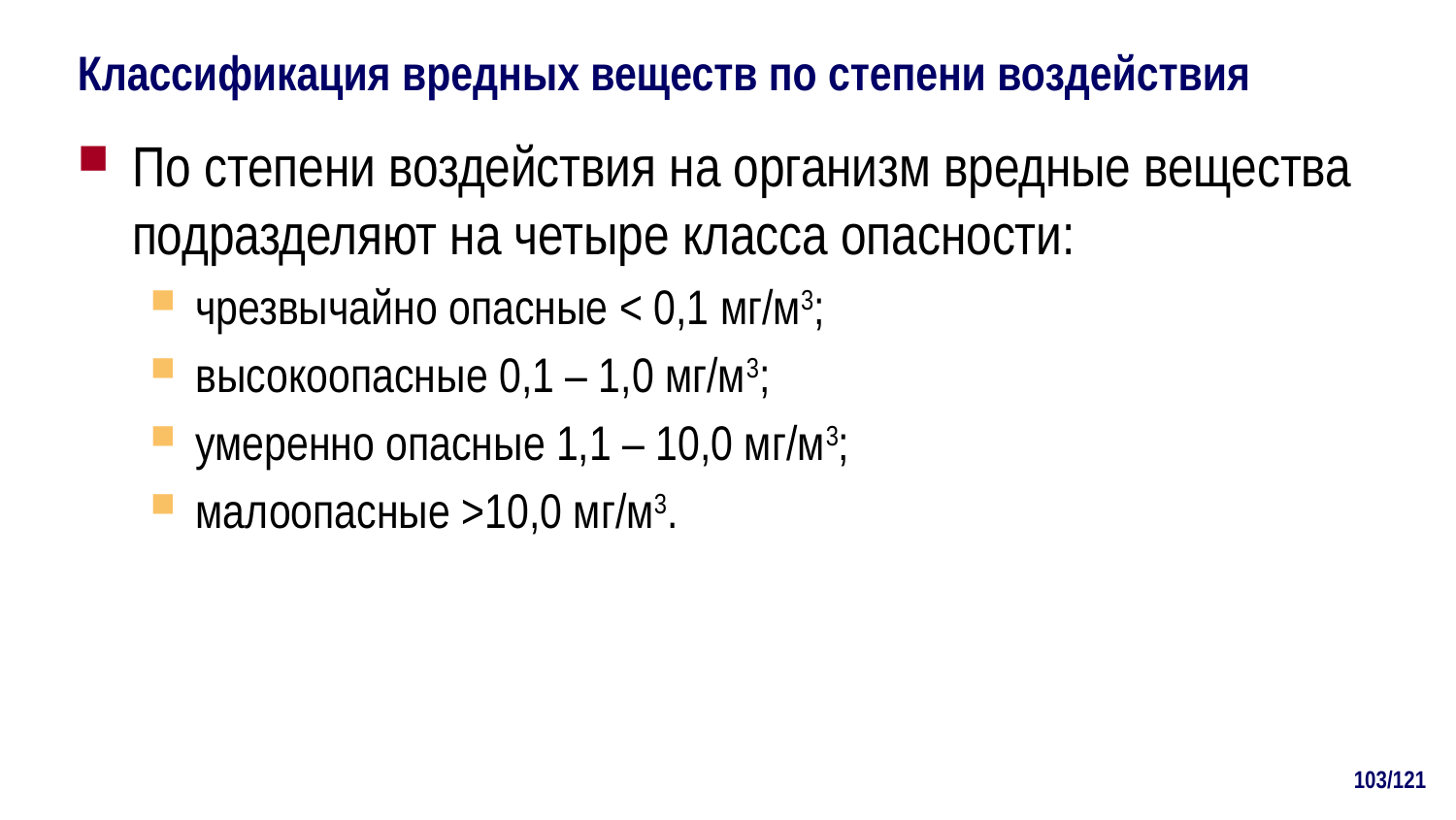

# Классификация вредных веществ по степени воздействия
По степени воздействия на организм вредные вещества подразделяют на четыре класса опасности:
чрезвычайно опасные < 0,1 мг/м3;
высокоопасные 0,1 – 1,0 мг/м3;
умеренно опасные 1,1 – 10,0 мг/м3;
малоопасные >10,0 мг/м3.